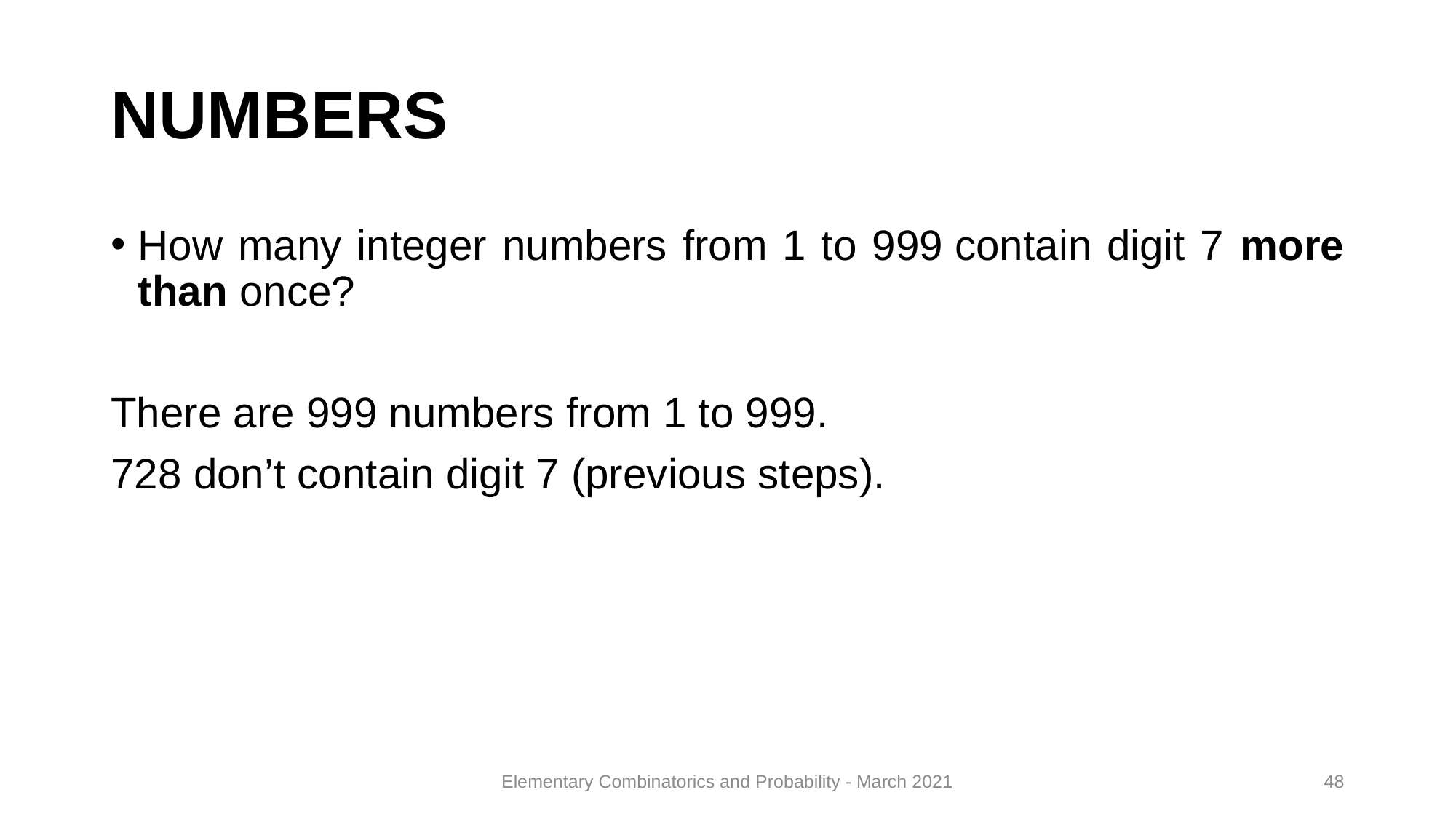

# numbers
How many integer numbers from 1 to 999 contain digit 7 more than once?

There are 999 numbers from 1 to 999.
728 don’t contain digit 7 (previous steps).
243 of them contain digit 7 exactly once (previous step).
Therefore,
999 – 728 – 243 = 28
numbers from 1 to 999 contain digit 7 more than once

Elementary Combinatorics and Probability - March 2021
48